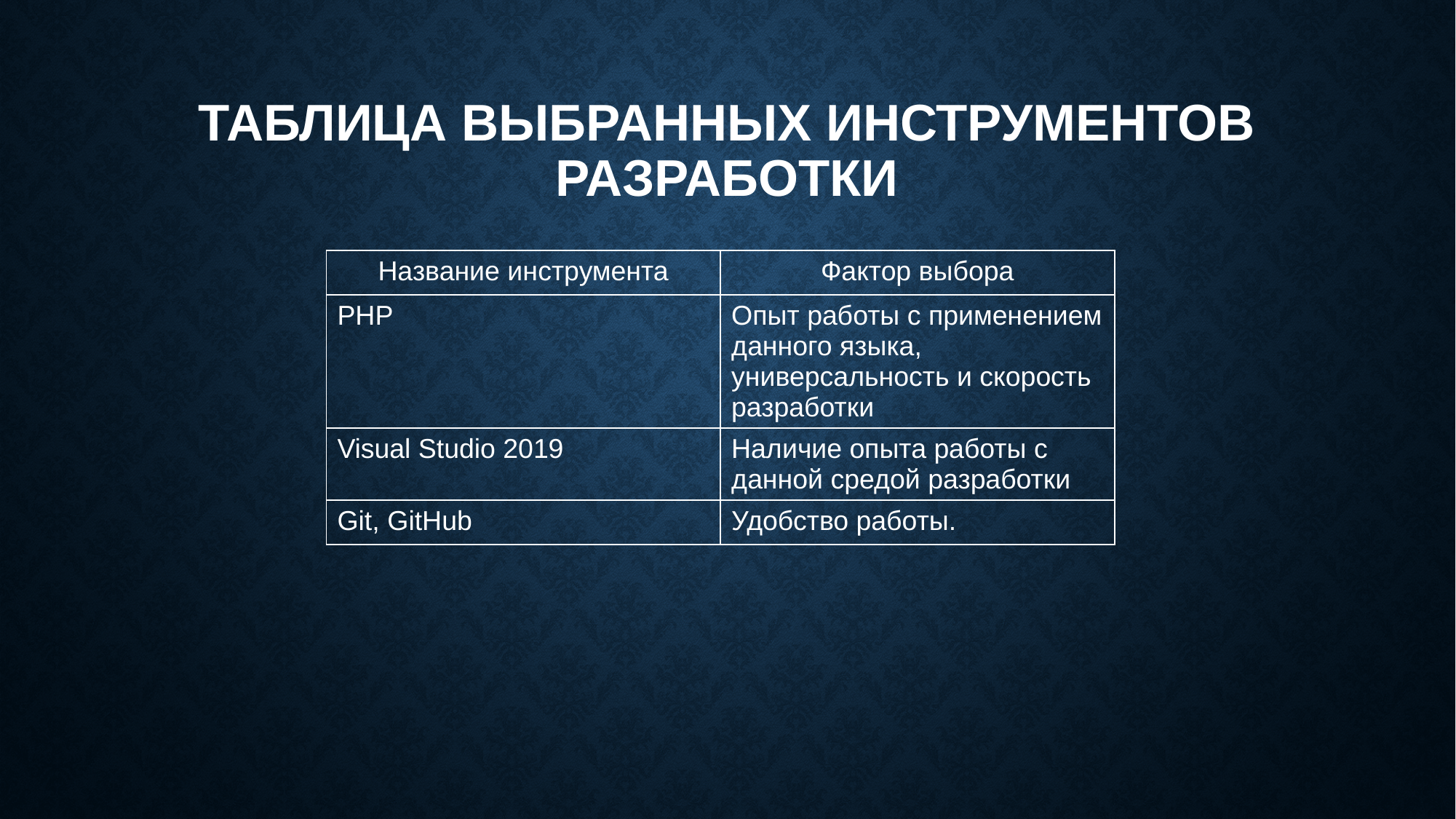

# ТАБЛИЦА ВЫБРАННЫХ ИНСТРУМЕНТОВ РАЗРАБОТКИ
| Название инструмента | Фактор выбора |
| --- | --- |
| PHP | Опыт работы с применением данного языка, универсальность и скорость разработки |
| Visual Studio 2019 | Наличие опыта работы с данной средой разработки |
| Git, GitHub | Удобство работы. |